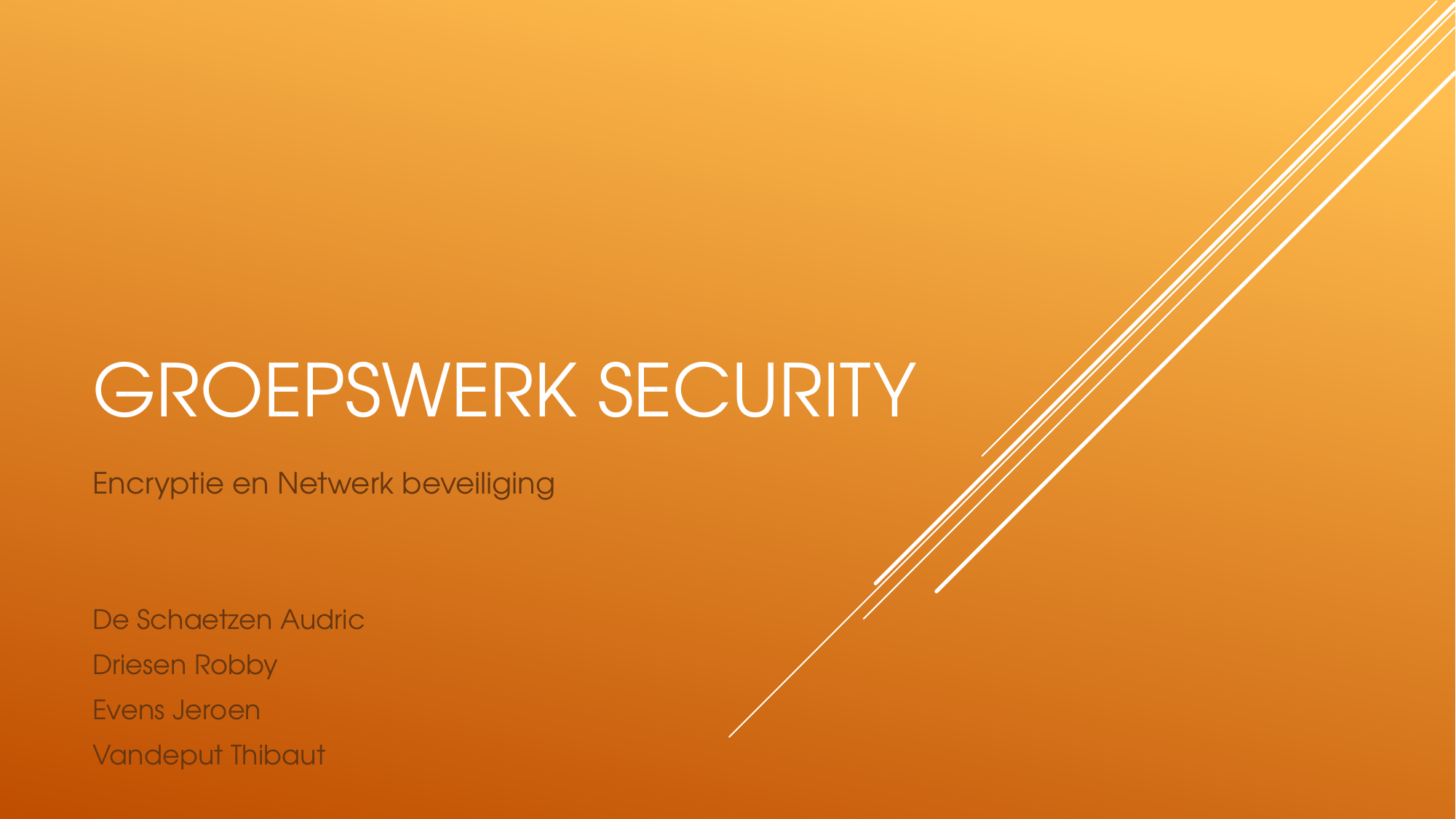

# GroepsWerk Security
Encryptie en Netwerk beveiliging

De Schaetzen Audric
Driesen Robby
Evens Jeroen
Vandeput Thibaut